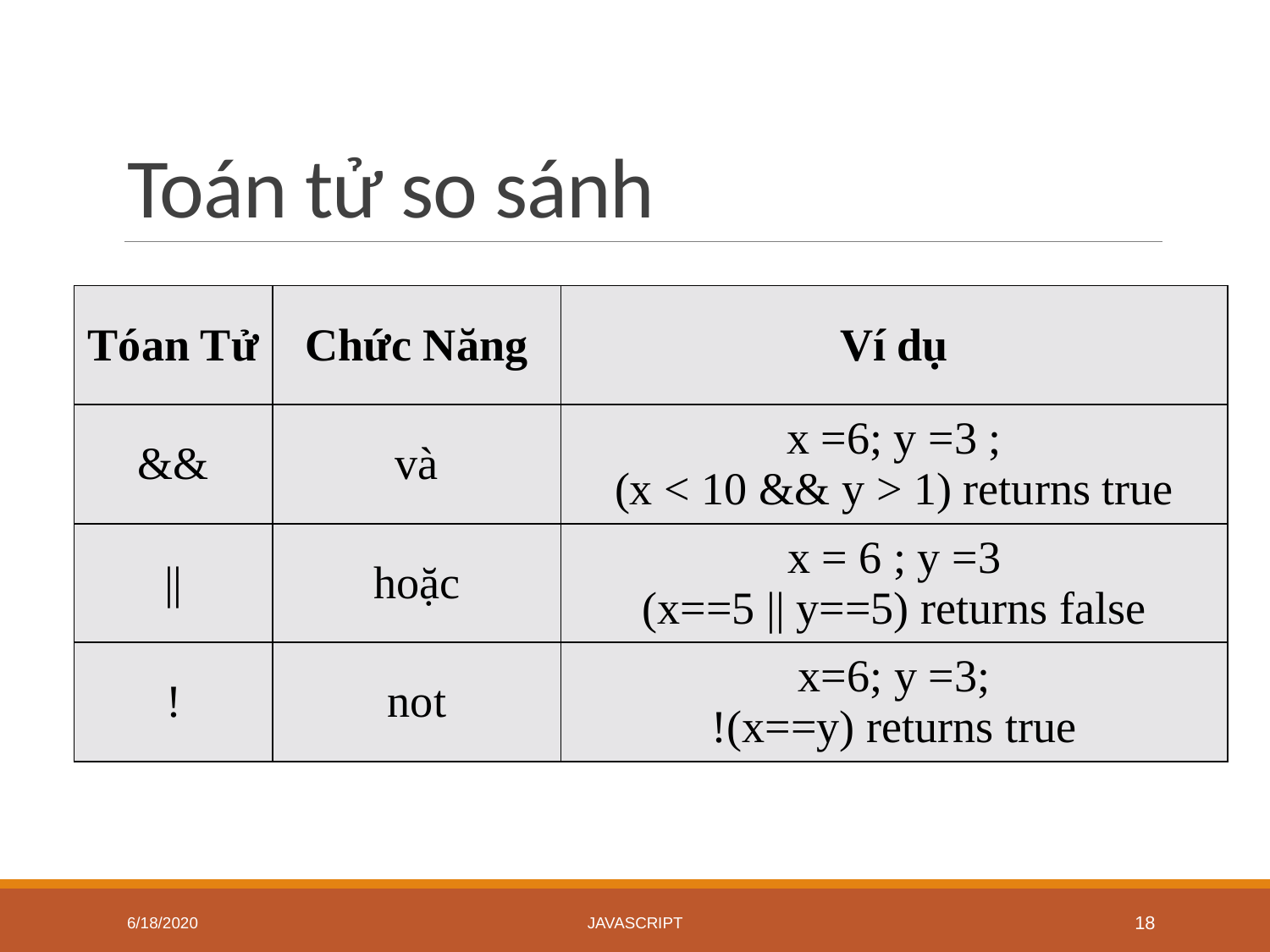

# Toán tử so sánh
| Tóan Tử | Chức Năng | Ví dụ |
| --- | --- | --- |
| && | và | x =6; y =3 ; (x < 10 && y > 1) returns true |
| || | hoặc | x = 6 ; y =3 (x==5 || y==5) returns false |
| ! | not | x=6; y =3; !(x==y) returns true |
6/18/2020
JavaScript
18